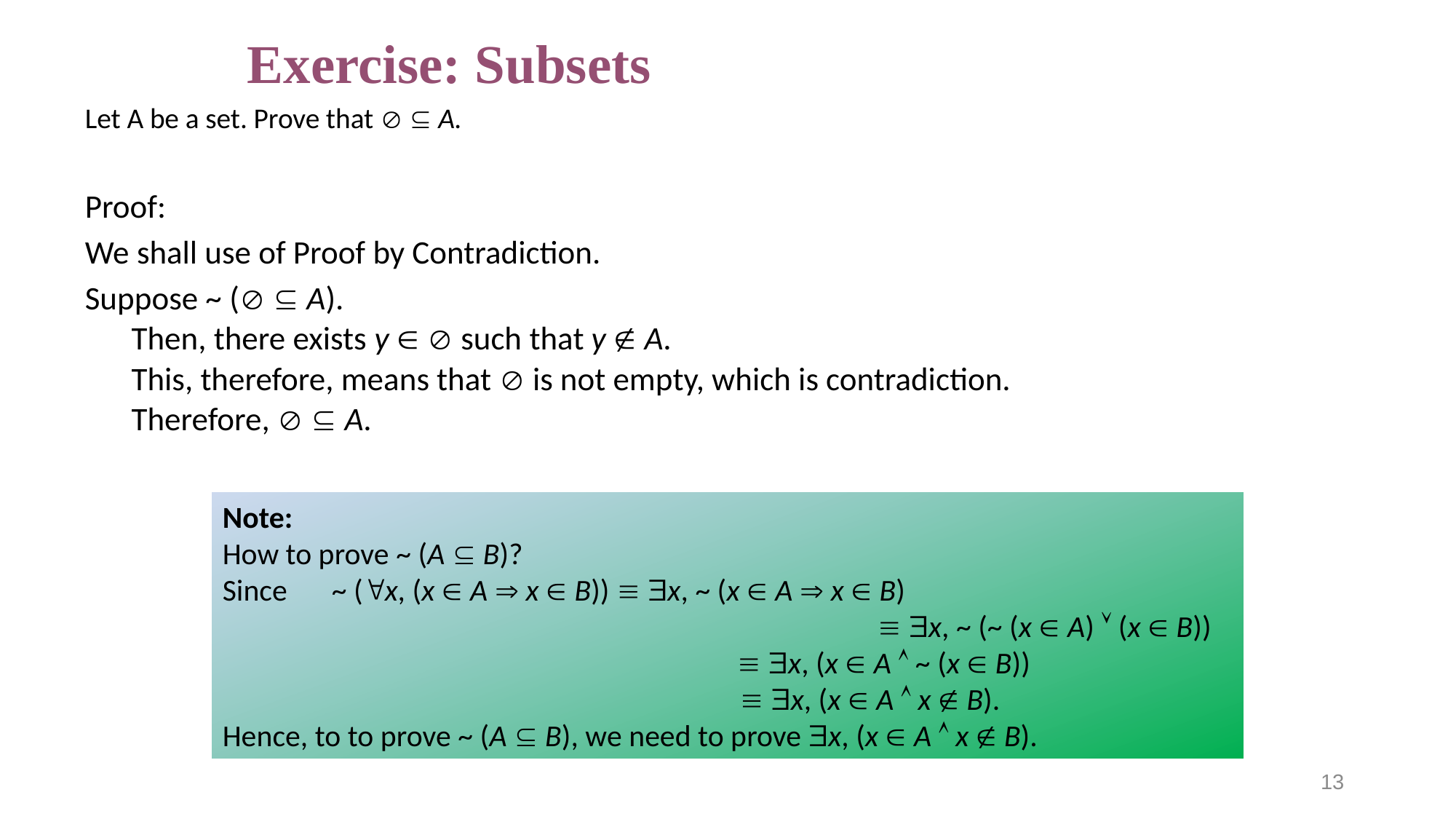

# Exercise: Subsets
Let A be a set. Prove that ∅ ⊆ A.

Proof:
We shall use of Proof by Contradiction.
Suppose ~ (∅ ⊆ A).
Then, there exists y ∈ ∅ such that y ∉ A.
This, therefore, means that ∅ is not empty, which is contradiction.
Therefore, ∅ ⊆ A.
Note:
How to prove ~ (A ⊆ B)?
Since	~ (∀x, (x ∈ A ⇒ x ∈ B)) ≡ ∃x, ~ (x ∈ A ⇒ x ∈ B)
					  	≡ ∃x, ~ (~ (x ∈ A) ∨ (x ∈ B))
		≡ ∃x, (x ∈ A ∧ ~ (x ∈ B))
	  ≡ ∃x, (x ∈ A ∧ x ∉ B).
Hence, to to prove ~ (A ⊆ B), we need to prove ∃x, (x ∈ A ∧ x ∉ B).
13